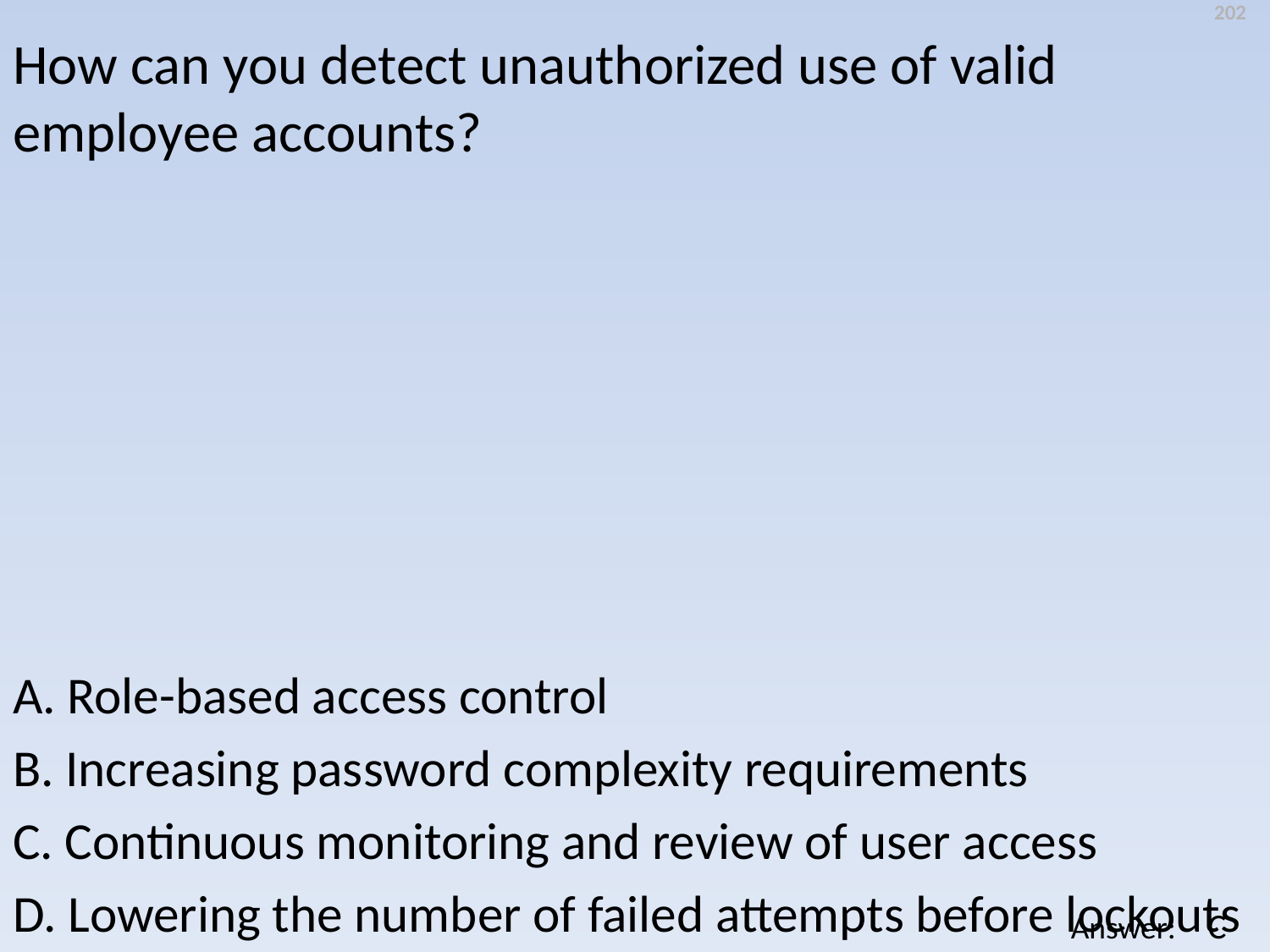

202
How can you detect unauthorized use of valid employee accounts?
A. Role-based access control
B. Increasing password complexity requirements
C. Continuous monitoring and review of user access
D. Lowering the number of failed attempts before lockouts
C